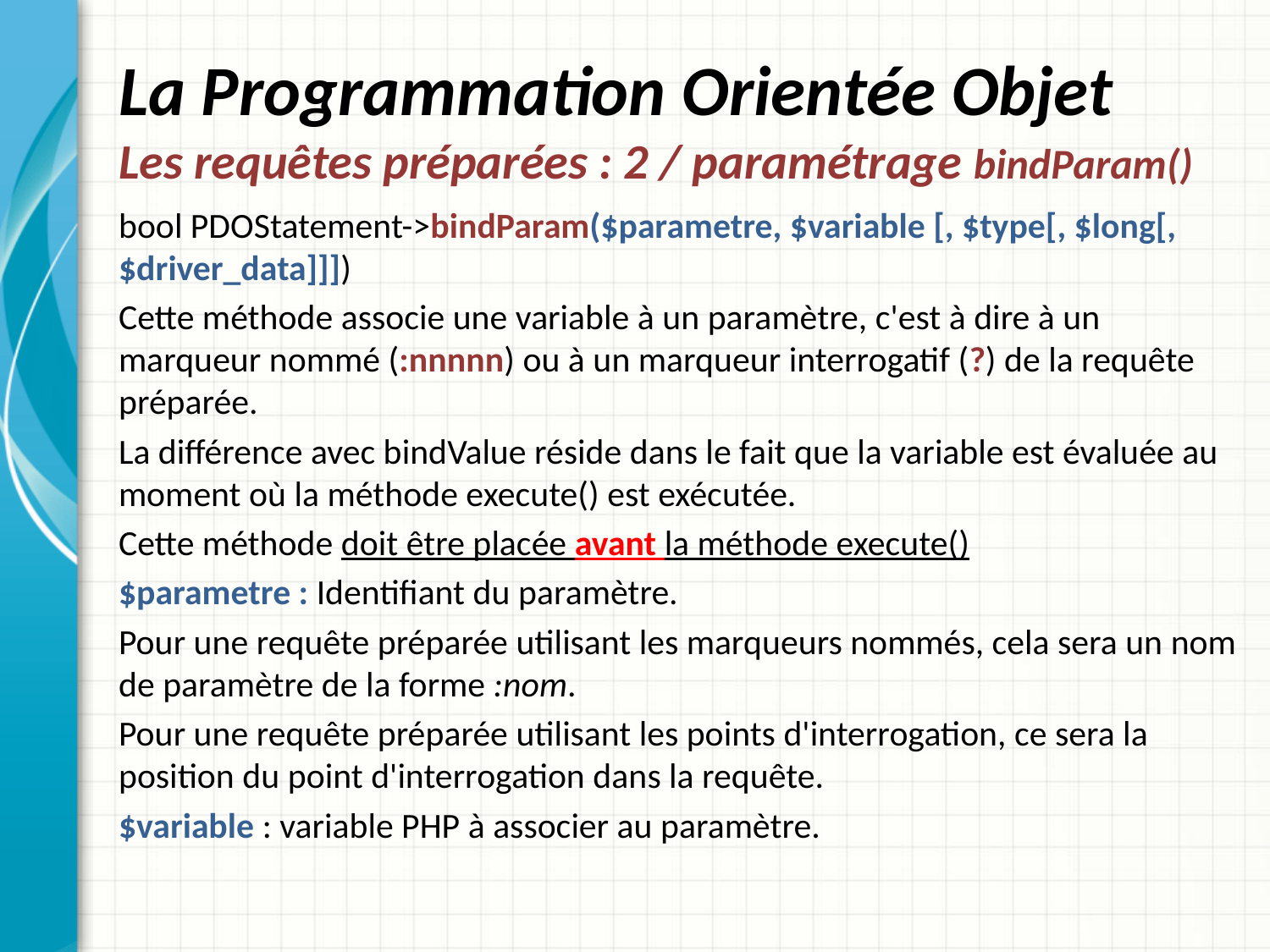

# La Programmation Orientée Objet Les requêtes préparées : 2 / paramétrage bindParam()
bool PDOStatement->bindParam($parametre, $variable [, $type[, $long[, $driver_data]]])
Cette méthode associe une variable à un paramètre, c'est à dire à un marqueur nommé (:nnnnn) ou à un marqueur interrogatif (?) de la requête préparée.
La différence avec bindValue réside dans le fait que la variable est évaluée au moment où la méthode execute() est exécutée.
Cette méthode doit être placée avant la méthode execute()
$parametre : Identifiant du paramètre.
Pour une requête préparée utilisant les marqueurs nommés, cela sera un nom de paramètre de la forme :nom.
Pour une requête préparée utilisant les points d'interrogation, ce sera la position du point d'interrogation dans la requête.
$variable : variable PHP à associer au paramètre.